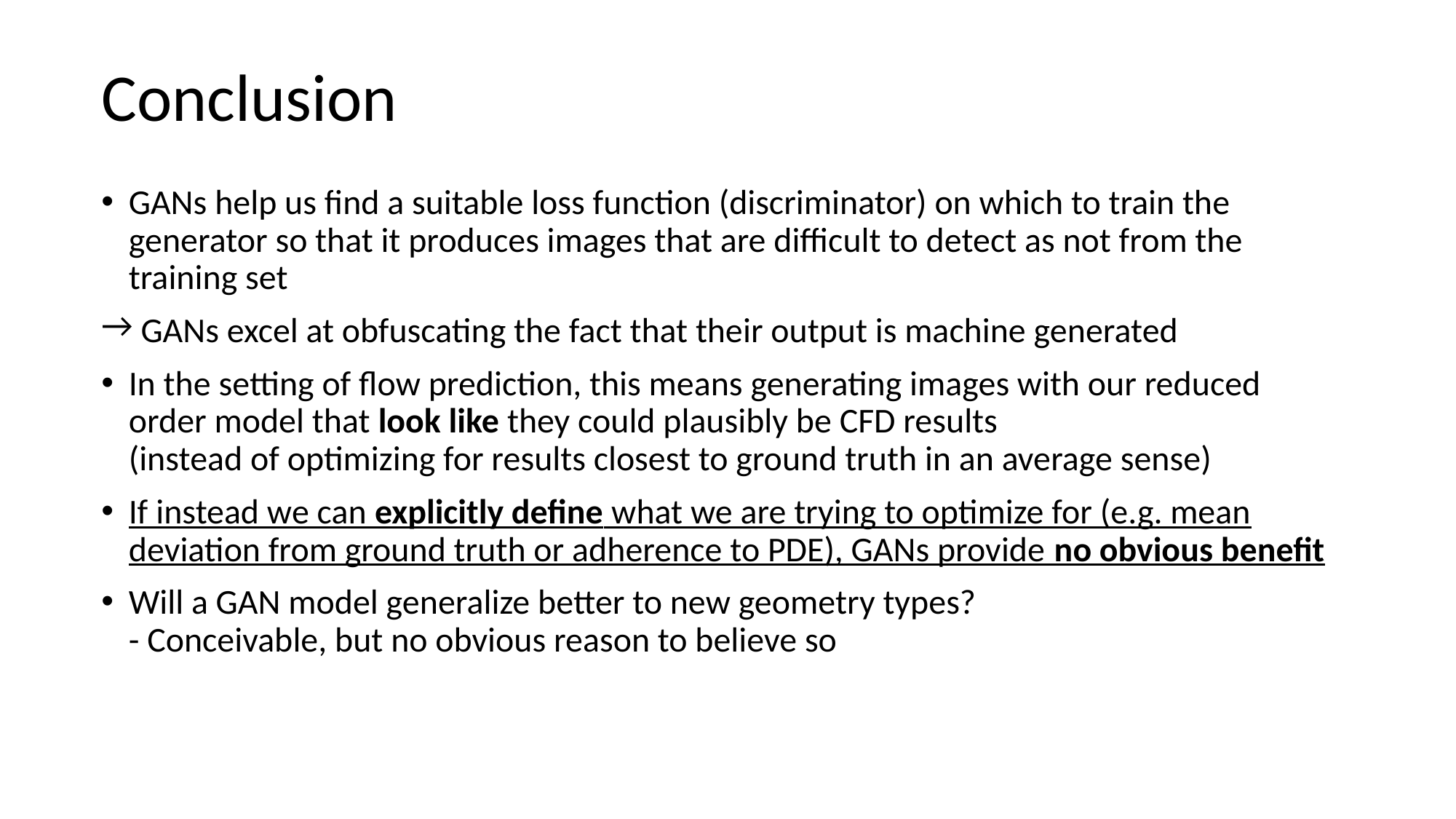

# Conclusion
GANs help us find a suitable loss function (discriminator) on which to train the generator so that it produces images that are difficult to detect as not from the training set
 GANs excel at obfuscating the fact that their output is machine generated
In the setting of flow prediction, this means generating images with our reduced order model that look like they could plausibly be CFD results
(instead of optimizing for results closest to ground truth in an average sense)
If instead we can explicitly define what we are trying to optimize for (e.g. mean deviation from ground truth or adherence to PDE), GANs provide no obvious benefit
Will a GAN model generalize better to new geometry types?
- Conceivable, but no obvious reason to believe so